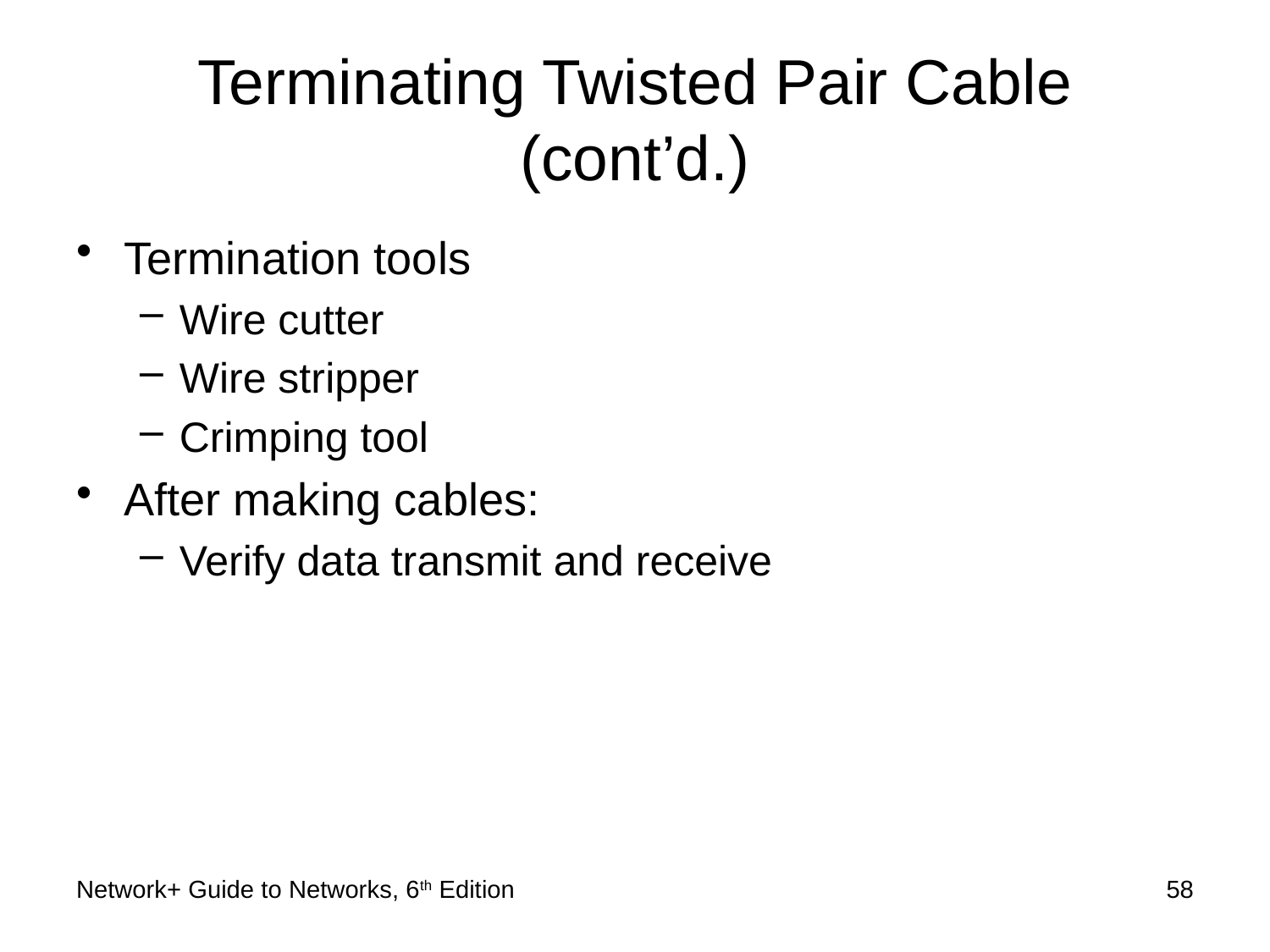

# Terminating Twisted Pair Cable (cont’d.)
Termination tools
Wire cutter
Wire stripper
Crimping tool
After making cables:
Verify data transmit and receive
Network+ Guide to Networks, 6th Edition
58